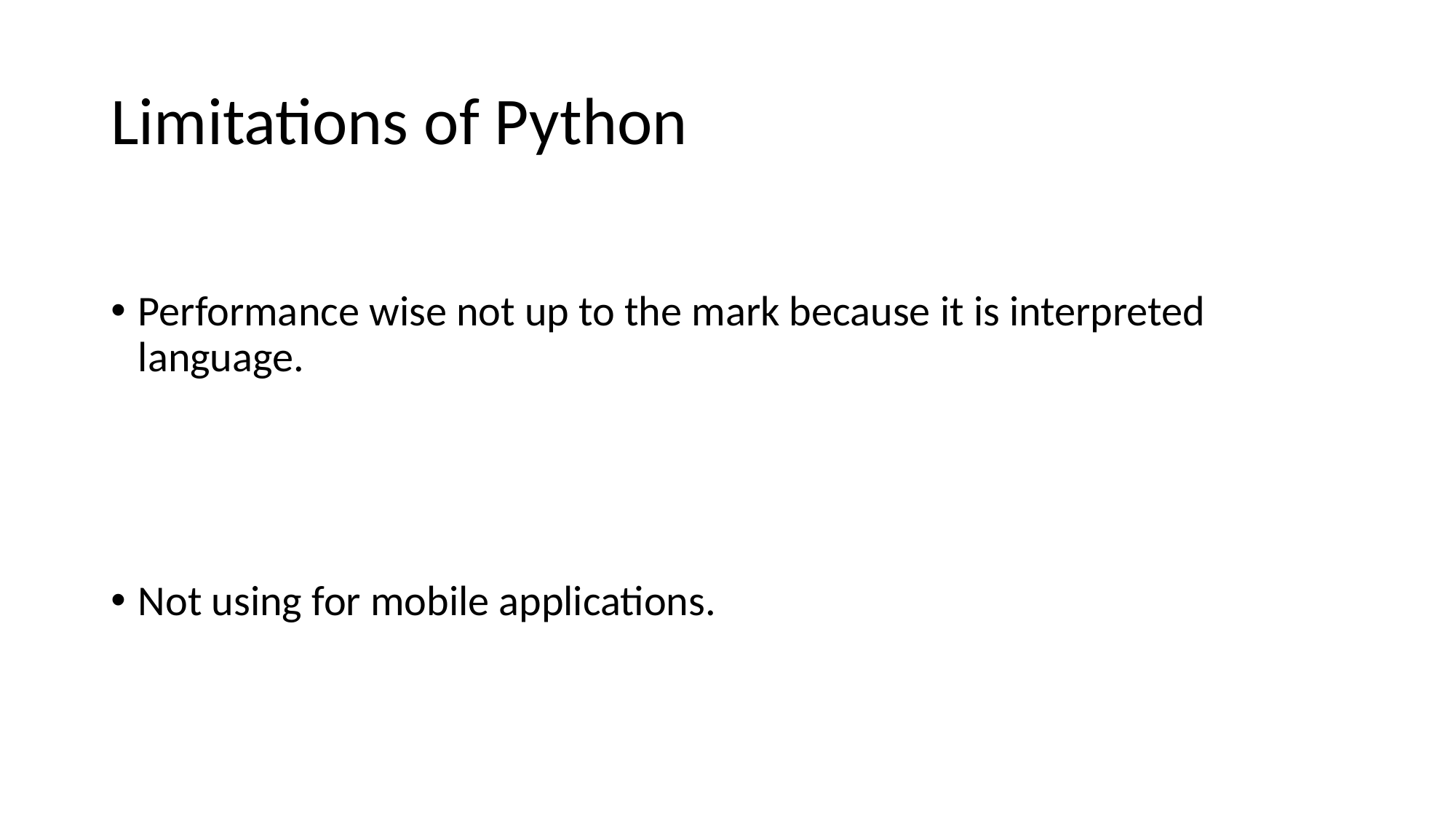

# Limitations of Python

Performance wise not up to the mark because it is interpreted language.

Not using for mobile applications.